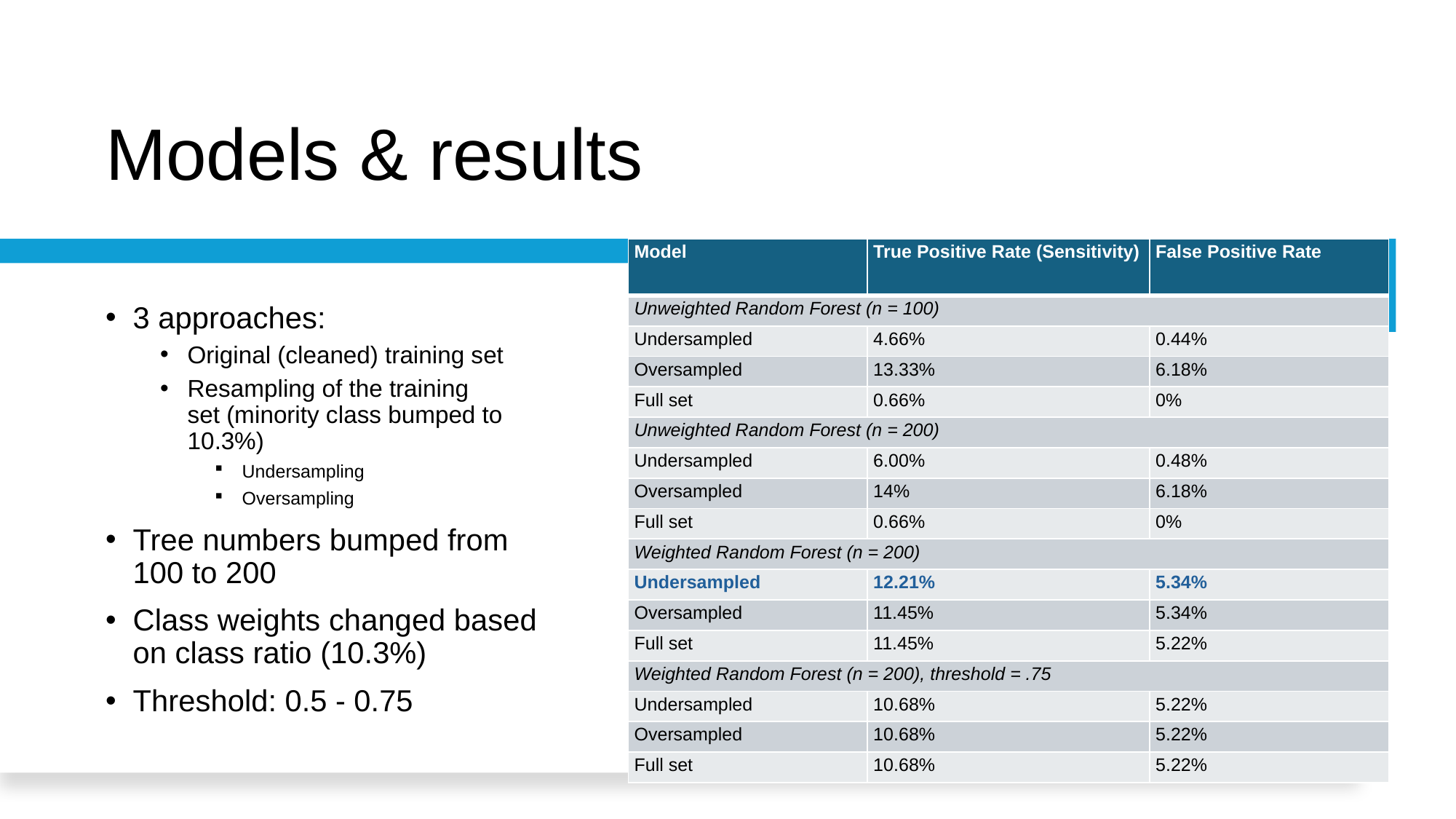

# Models & results
| Model | True Positive Rate (Sensitivity) | False Positive Rate |
| --- | --- | --- |
| Unweighted Random Forest (n = 100) |  |  |
| Undersampled | 4.66% | 0.44% |
| Oversampled | 13.33% | 6.18% |
| Full set | 0.66% | 0% |
| Unweighted Random Forest (n = 200) |  |  |
| Undersampled | 6.00% | 0.48% |
| Oversampled | 14% | 6.18% |
| Full set | 0.66% | 0% |
| Weighted Random Forest (n = 200) |  |  |
| Undersampled | 12.21% | 5.34% |
| Oversampled | 11.45% | 5.34% |
| Full set | 11.45% | 5.22% |
| Weighted Random Forest (n = 200), threshold = .75 |  |  |
| Undersampled | 10.68% | 5.22% |
| Oversampled | 10.68% | 5.22% |
| Full set | 10.68% | 5.22% |

3 approaches:
Original (cleaned) training set
Resampling of the training set (minority class bumped to 10.3%)
Undersampling
Oversampling
Tree numbers bumped from 100 to 200
Class weights changed based on class ratio (10.3%)
Threshold: 0.5 - 0.75